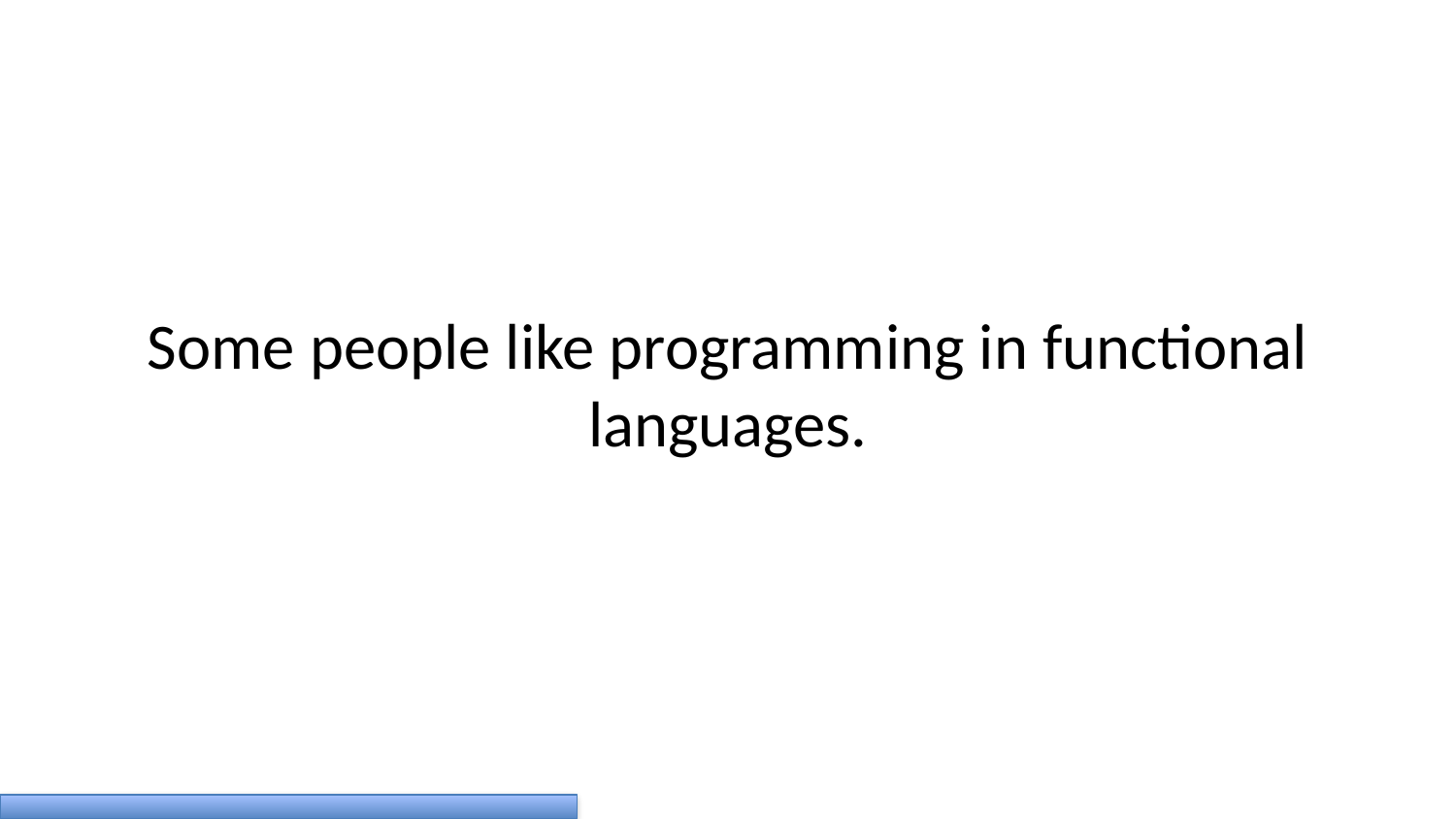

Some people like programming in functional languages.